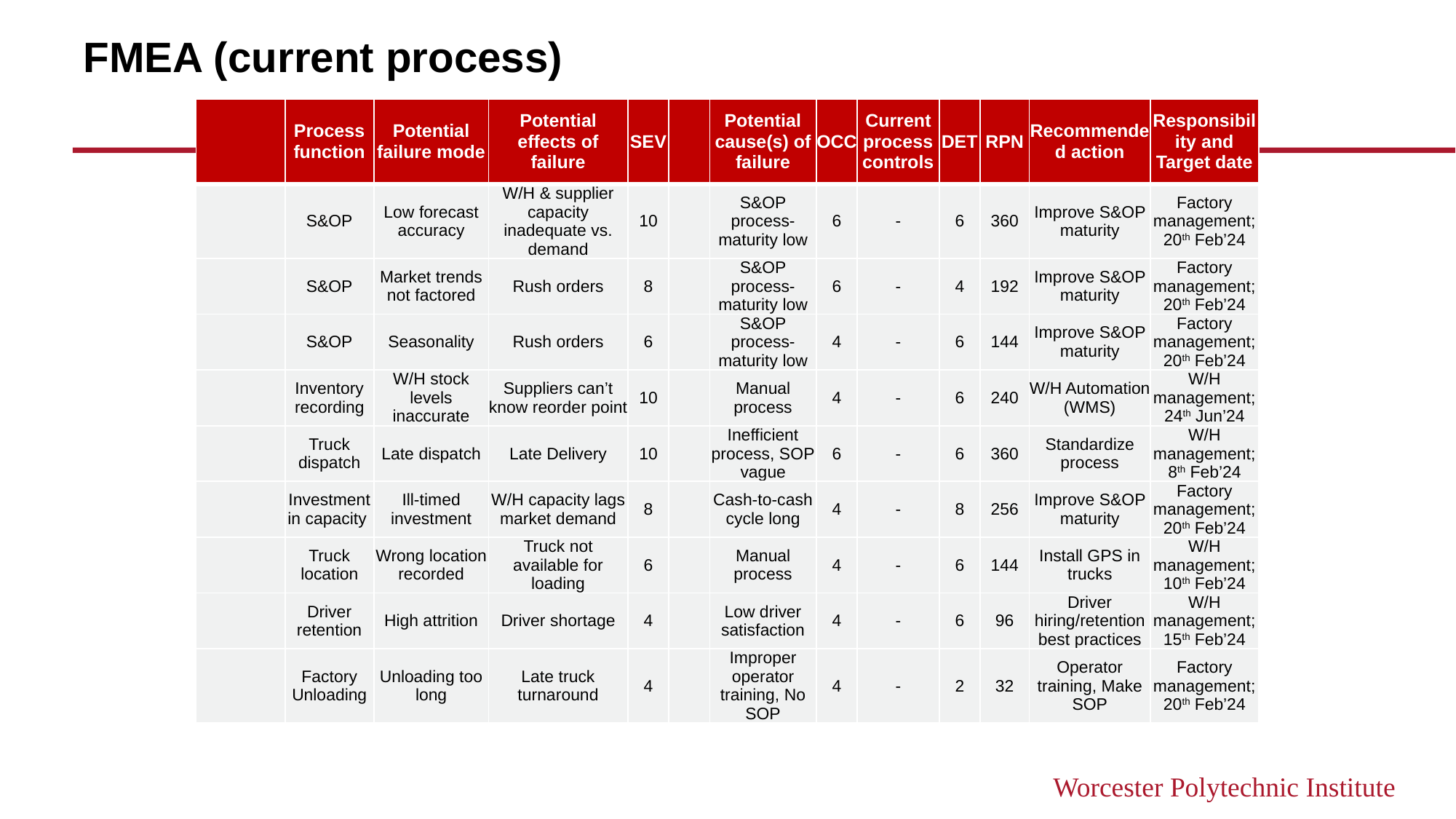

# FMEA (current process)
|  | Process function | Potential failure mode | Potential effects of failure | SEV |  | Potential cause(s) of failure | OCC | Current process controls | DET | RPN | Recommended action | Responsibility and Target date |
| --- | --- | --- | --- | --- | --- | --- | --- | --- | --- | --- | --- | --- |
|  | S&OP | Low forecast accuracy | W/H & supplier capacity inadequate vs. demand | 10 |  | S&OP process-maturity low | 6 | - | 6 | 360 | Improve S&OP maturity | Factory management; 20th Feb’24 |
|  | S&OP | Market trends not factored | Rush orders | 8 |  | S&OP process-maturity low | 6 | - | 4 | 192 | Improve S&OP maturity | Factory management; 20th Feb’24 |
|  | S&OP | Seasonality | Rush orders | 6 |  | S&OP process-maturity low | 4 | - | 6 | 144 | Improve S&OP maturity | Factory management; 20th Feb’24 |
|  | Inventory recording | W/H stock levels inaccurate | Suppliers can’t know reorder point | 10 |  | Manual process | 4 | - | 6 | 240 | W/H Automation (WMS) | W/H management; 24th Jun’24 |
|  | Truck dispatch | Late dispatch | Late Delivery | 10 |  | Inefficient process, SOP vague | 6 | - | 6 | 360 | Standardize process | W/H management; 8th Feb’24 |
|  | Investment in capacity | Ill-timed investment | W/H capacity lags market demand | 8 |  | Cash-to-cash cycle long | 4 | - | 8 | 256 | Improve S&OP maturity | Factory management; 20th Feb’24 |
|  | Truck location | Wrong location recorded | Truck not available for loading | 6 |  | Manual process | 4 | - | 6 | 144 | Install GPS in trucks | W/H management; 10th Feb’24 |
|  | Driver retention | High attrition | Driver shortage | 4 |  | Low driver satisfaction | 4 | - | 6 | 96 | Driver hiring/retention best practices | W/H management; 15th Feb’24 |
|  | Factory Unloading | Unloading too long | Late truck turnaround | 4 |  | Improper operator training, No SOP | 4 | - | 2 | 32 | Operator training, Make SOP | Factory management; 20th Feb’24 |